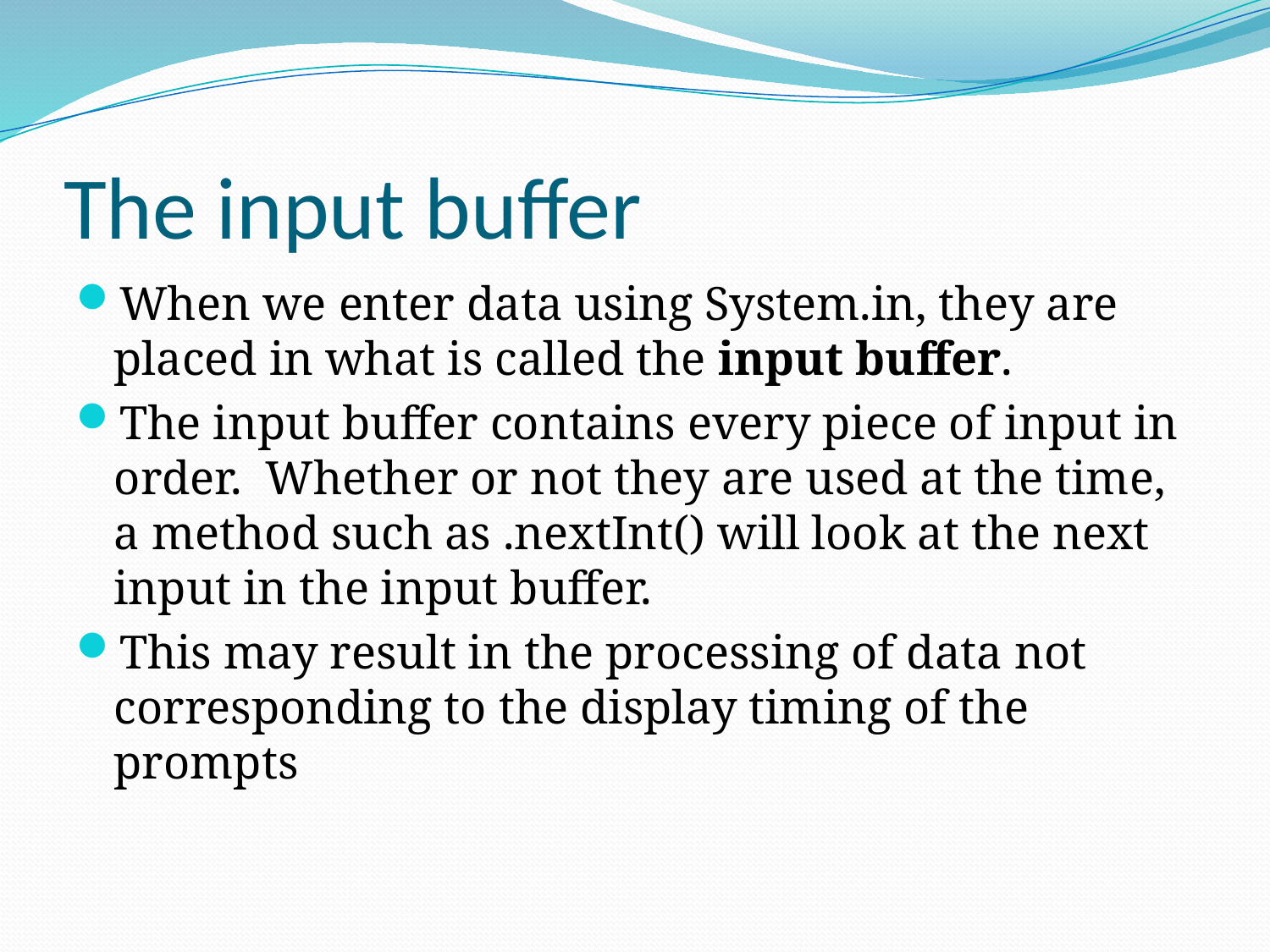

# The input buffer
When we enter data using System.in, they are placed in what is called the input buffer.
The input buffer contains every piece of input in order.  Whether or not they are used at the time, a method such as .nextInt() will look at the next input in the input buffer.
This may result in the processing of data not corresponding to the display timing of the prompts